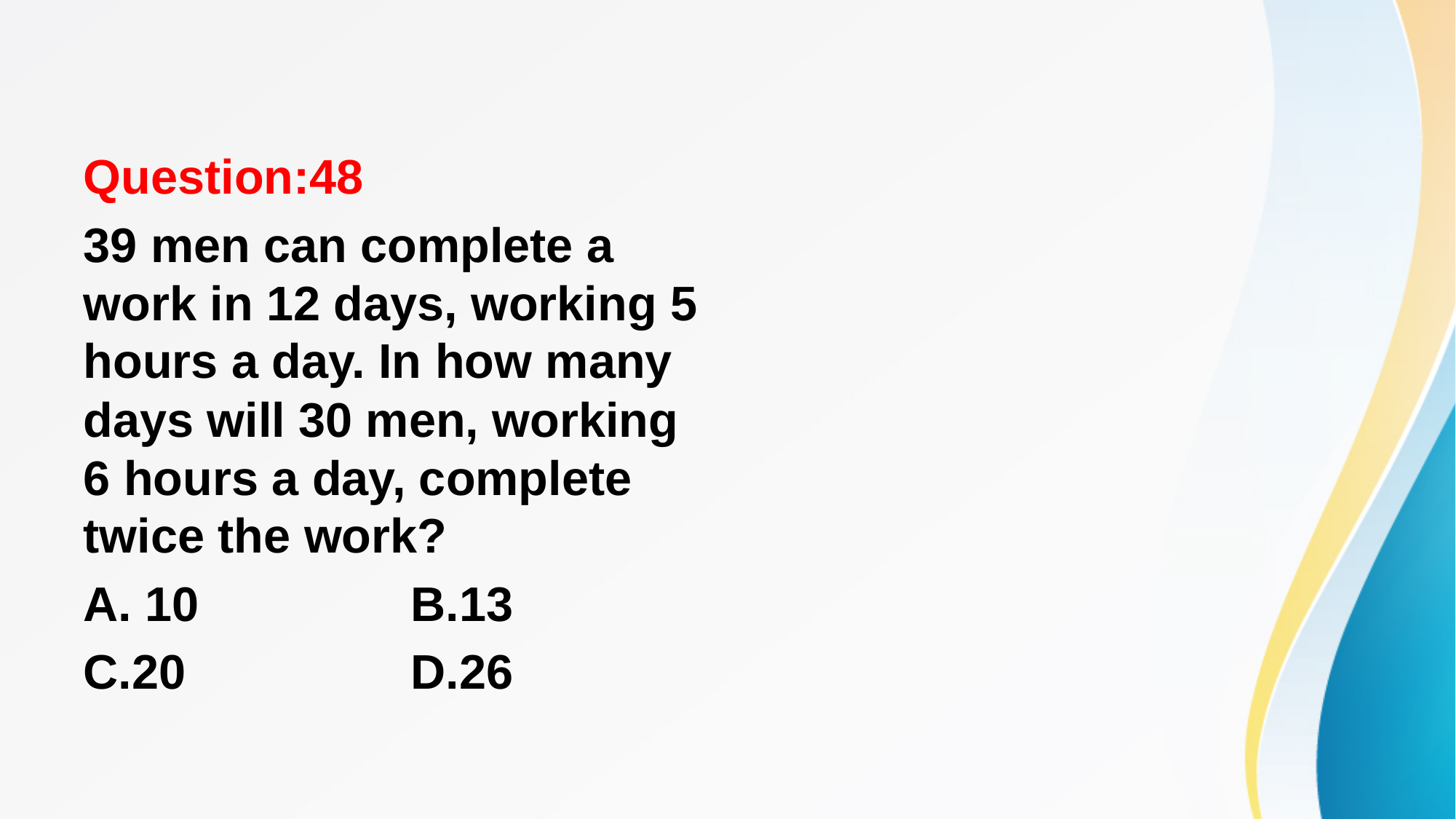

#
Question:48
39 men can complete a work in 12 days, working 5 hours a day. In how many days will 30 men, working 6 hours a day, complete twice the work?
A. 10 		B.13
C.20 		D.26